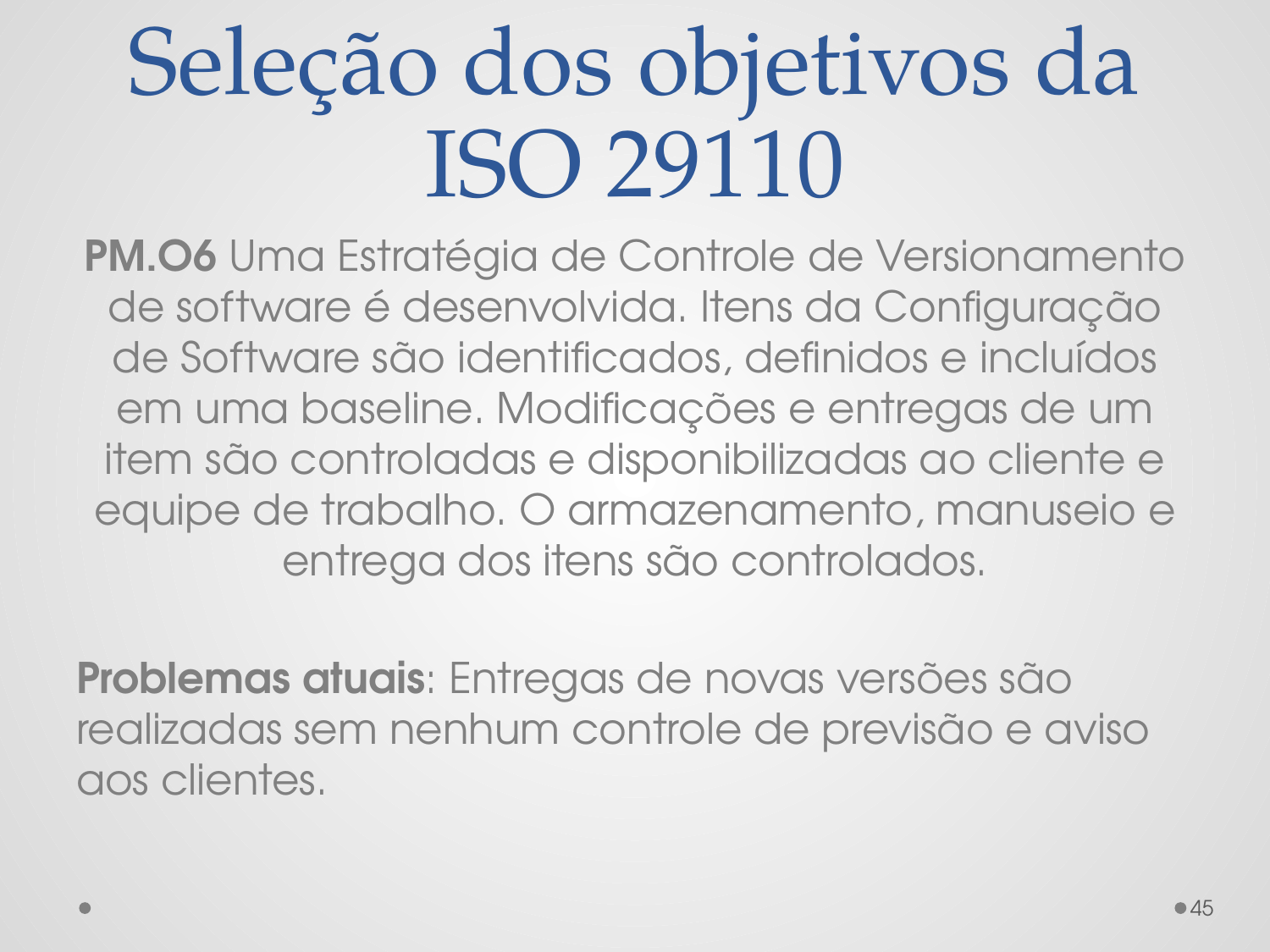

# Seleção dos objetivos da ISO 29110
PM.O6 Uma Estratégia de Controle de Versionamento de software é desenvolvida. Itens da Configuração de Software são identificados, definidos e incluídos em uma baseline. Modificações e entregas de um item são controladas e disponibilizadas ao cliente e equipe de trabalho. O armazenamento, manuseio e entrega dos itens são controlados.

Problemas atuais: Entregas de novas versões são realizadas sem nenhum controle de previsão e aviso aos clientes.
45